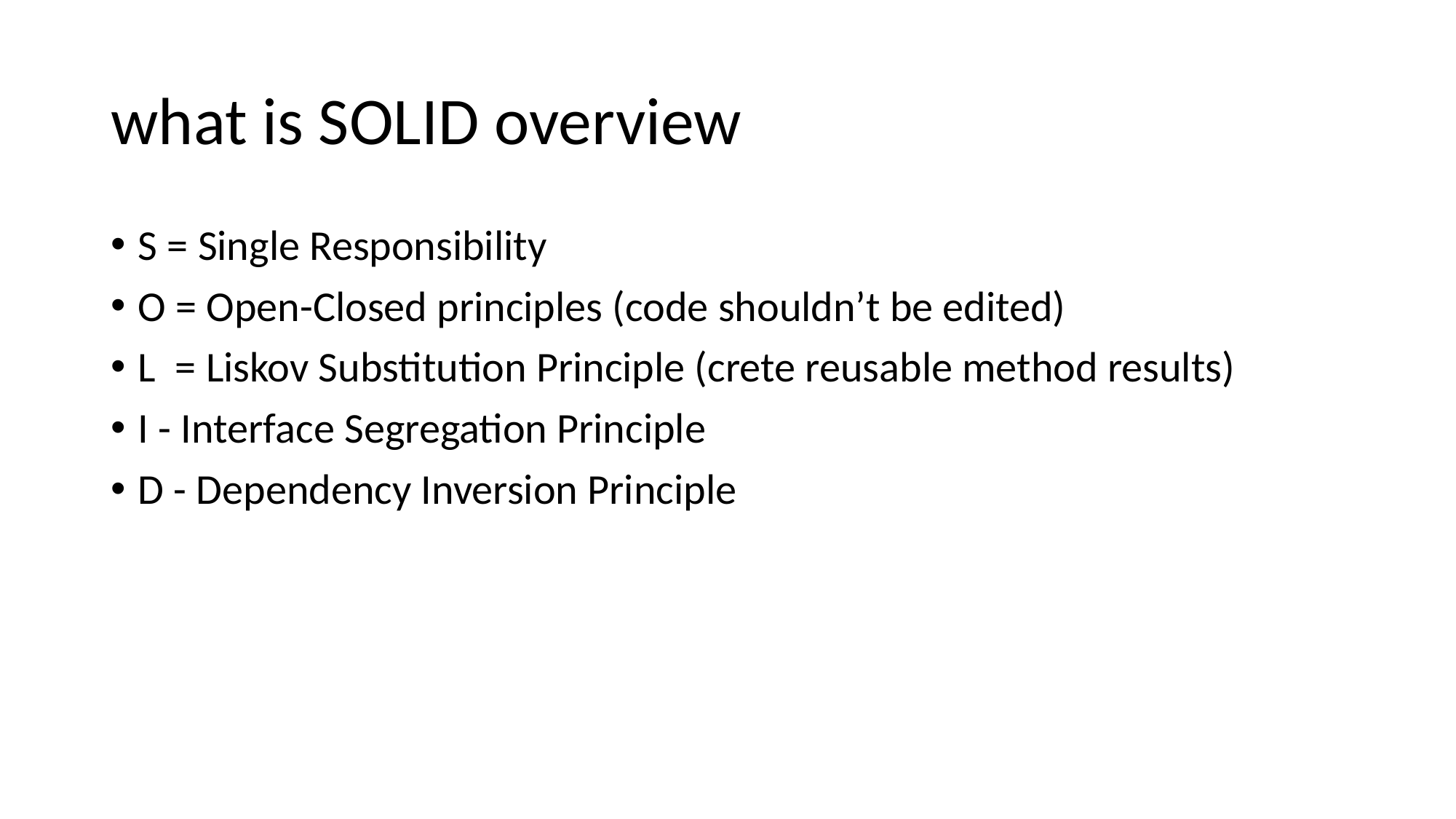

# what is SOLID overview
S = Single Responsibility
O = Open-Closed principles (code shouldn’t be edited)
L  = Liskov Substitution Principle (crete reusable method results)
I - Interface Segregation Principle
D - Dependency Inversion Principle